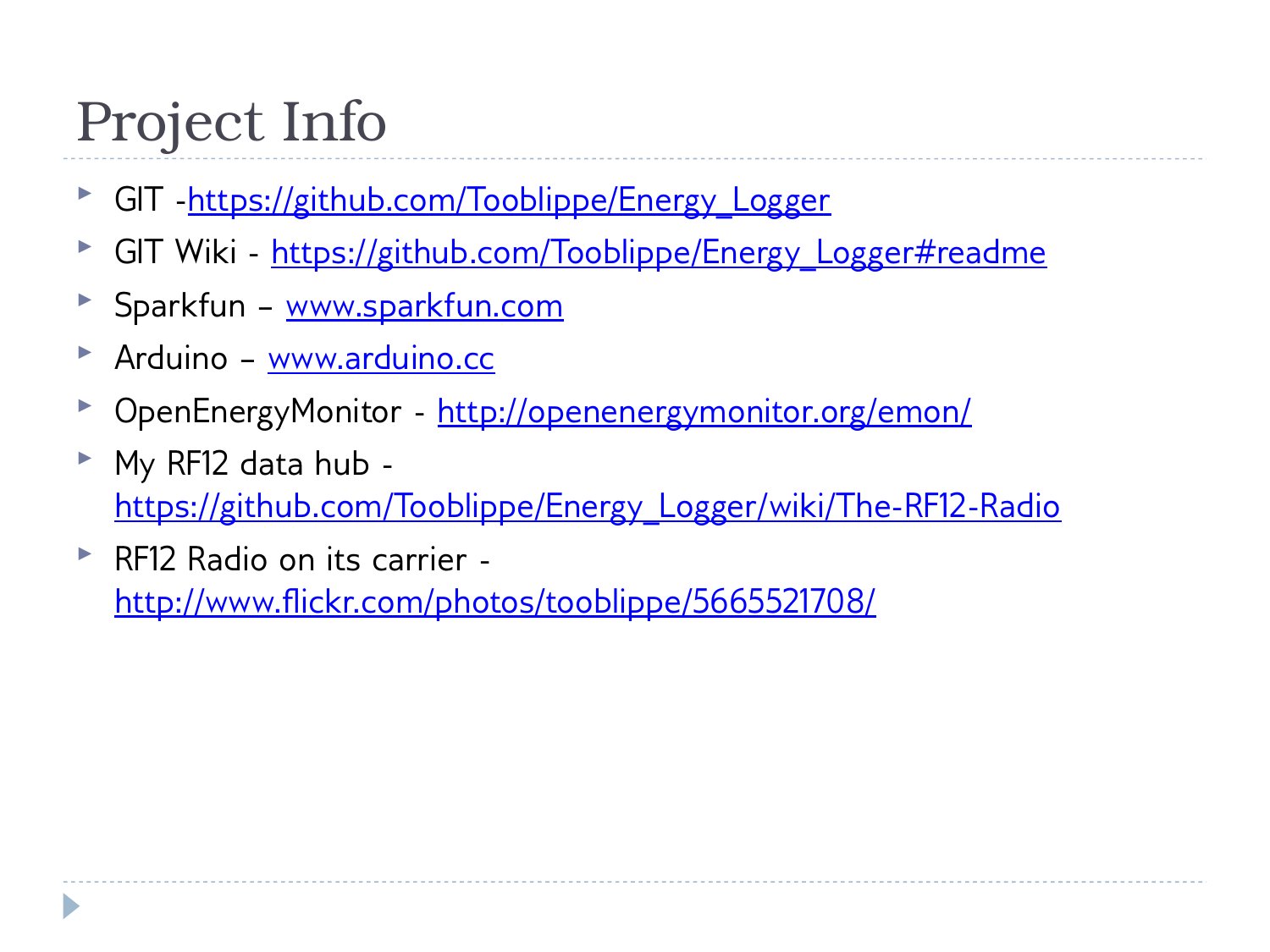

# Project Info
GIT -https://github.com/Tooblippe/Energy_Logger
GIT Wiki - https://github.com/Tooblippe/Energy_Logger#readme
Sparkfun – www.sparkfun.com
Arduino – www.arduino.cc
OpenEnergyMonitor - http://openenergymonitor.org/emon/
My RF12 data hub - https://github.com/Tooblippe/Energy_Logger/wiki/The-RF12-Radio
RF12 Radio on its carrier - http://www.flickr.com/photos/tooblippe/5665521708/